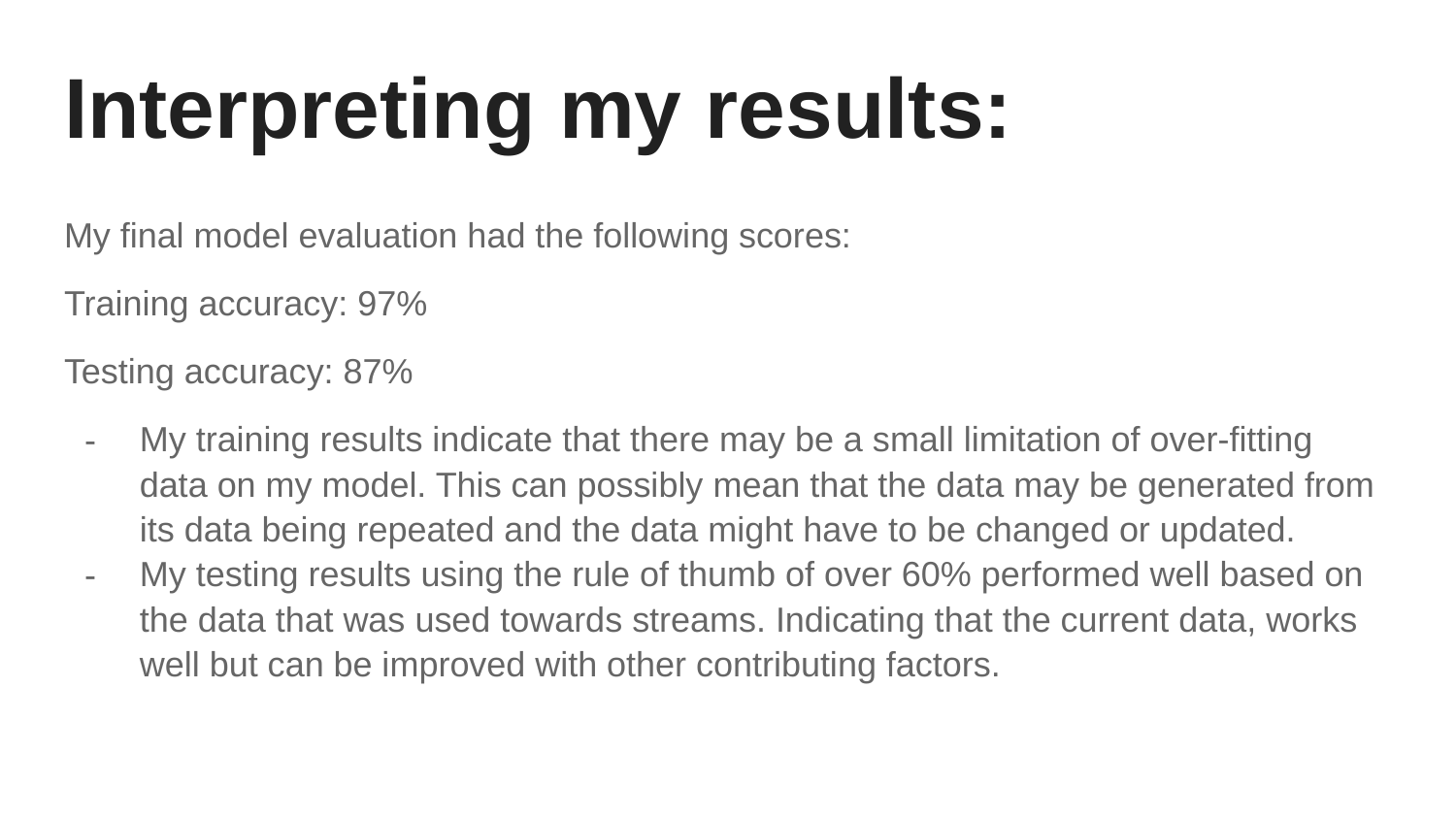

# Interpreting my results:
My final model evaluation had the following scores:
Training accuracy: 97%
Testing accuracy: 87%
My training results indicate that there may be a small limitation of over-fitting data on my model. This can possibly mean that the data may be generated from its data being repeated and the data might have to be changed or updated.
My testing results using the rule of thumb of over 60% performed well based on the data that was used towards streams. Indicating that the current data, works well but can be improved with other contributing factors.